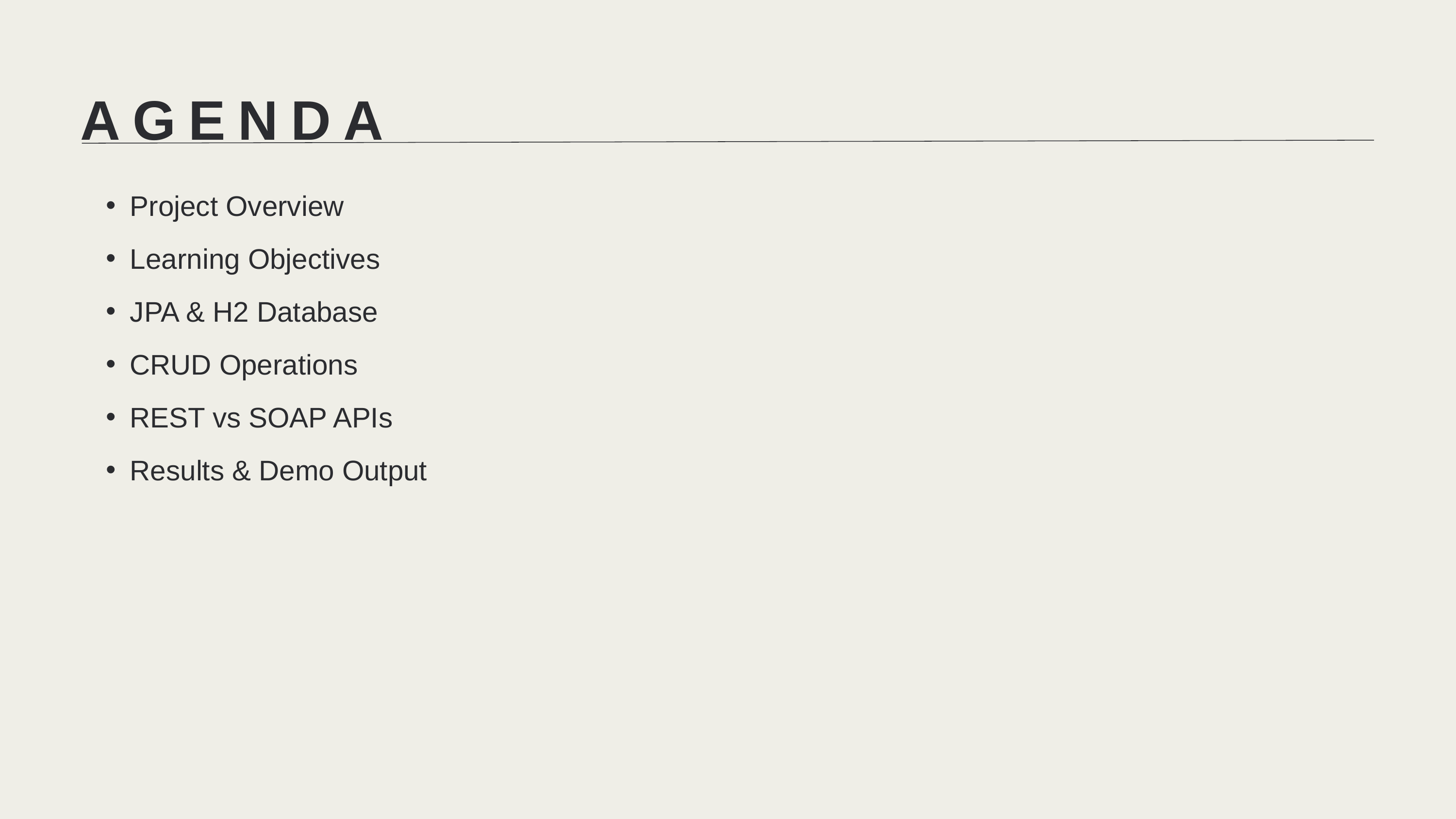

AGENDA

Project Overview
Learning Objectives
JPA & H2 Database
CRUD Operations
REST vs SOAP APIs
Results & Demo Output